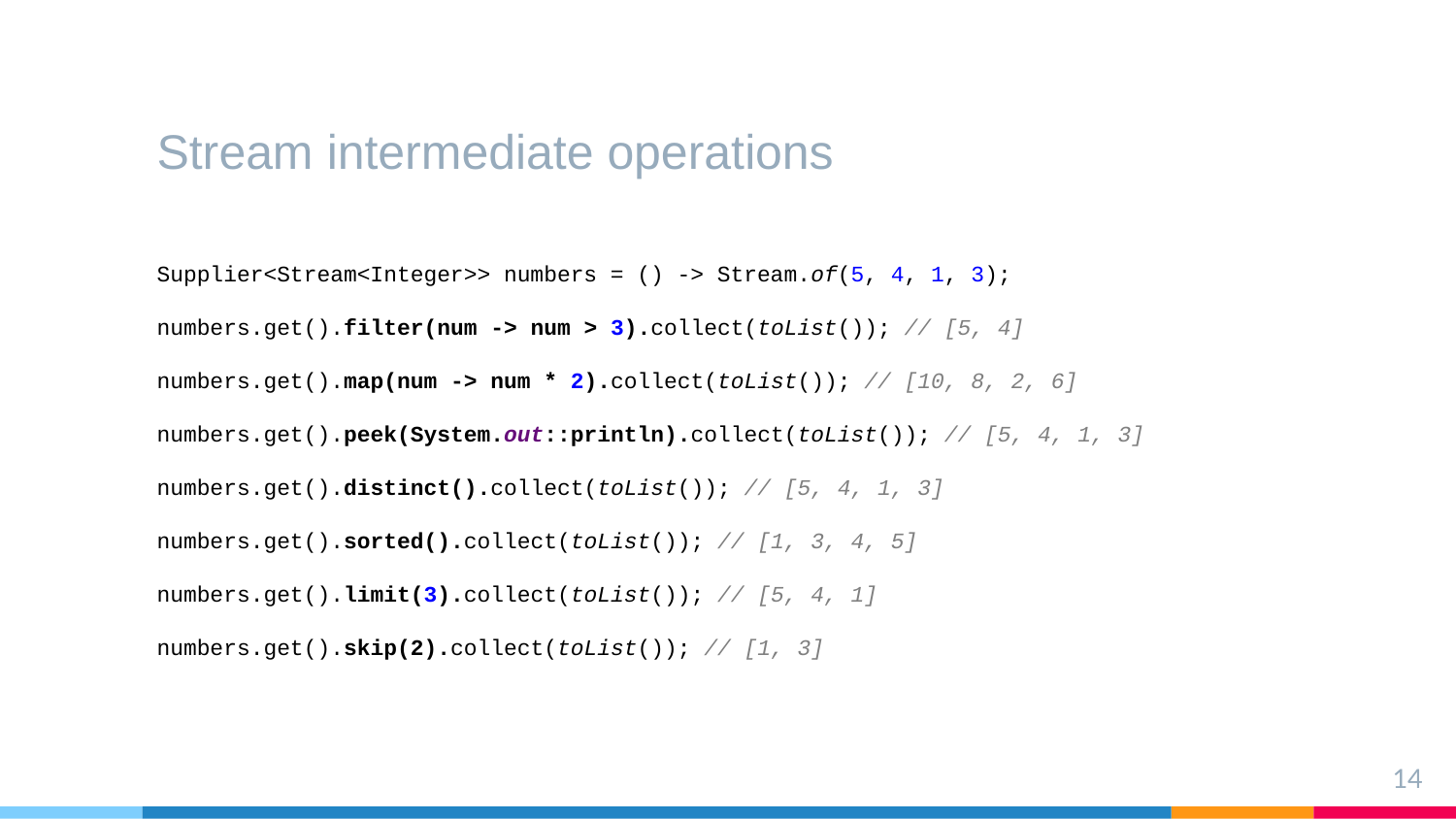

# Stream intermediate operations
Supplier<Stream<Integer>> numbers = () -> Stream.of(5, 4, 1, 3);
numbers.get().filter(num -> num > 3).collect(toList()); // [5, 4]
numbers.get().map(num -> num * 2).collect(toList()); // [10, 8, 2, 6]
numbers.get().peek(System.out::println).collect(toList()); // [5, 4, 1, 3]
numbers.get().distinct().collect(toList()); // [5, 4, 1, 3]
numbers.get().sorted().collect(toList()); // [1, 3, 4, 5]
numbers.get().limit(3).collect(toList()); // [5, 4, 1]
numbers.get().skip(2).collect(toList()); // [1, 3]
14